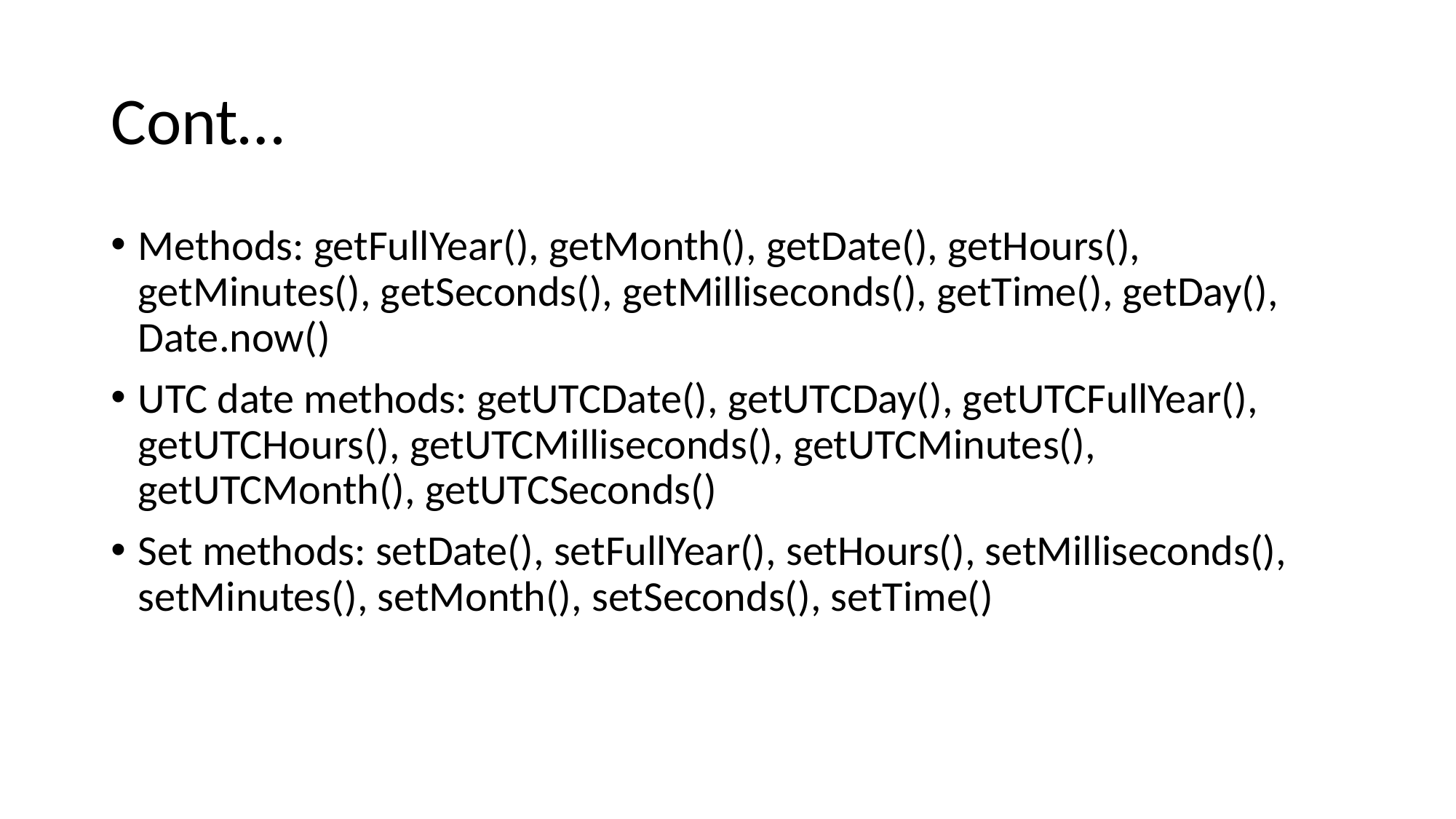

# Cont…
Methods: getFullYear(), getMonth(), getDate(), getHours(), getMinutes(), getSeconds(), getMilliseconds(), getTime(), getDay(), Date.now()
UTC date methods: getUTCDate(), getUTCDay(), getUTCFullYear(), getUTCHours(), getUTCMilliseconds(), getUTCMinutes(), getUTCMonth(), getUTCSeconds()
Set methods: setDate(), setFullYear(), setHours(), setMilliseconds(), setMinutes(), setMonth(), setSeconds(), setTime()